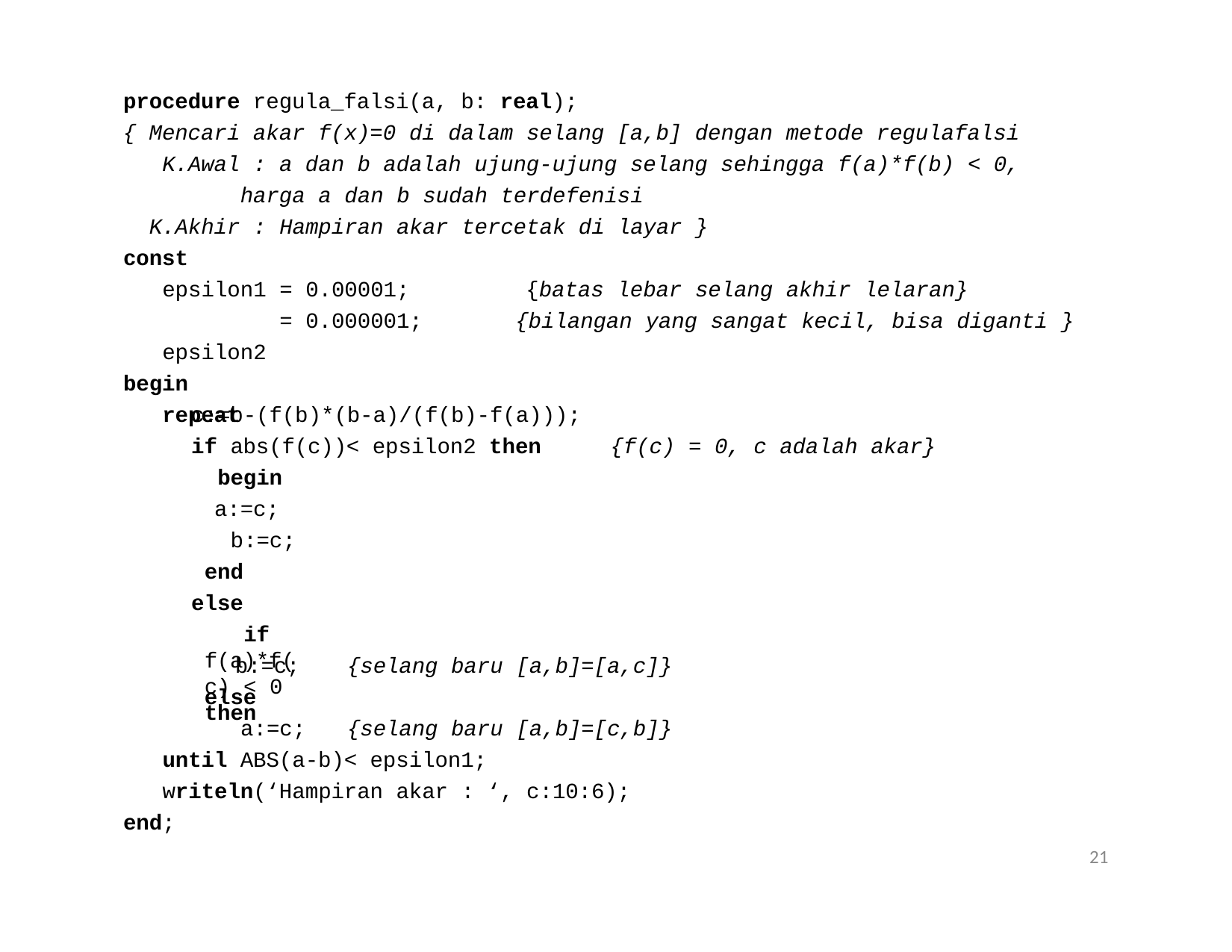

procedure regula_falsi(a, b: real);
{ Mencari akar f(x)=0 di dalam selang [a,b] dengan metode regulafalsi  K.Awal : a dan b adalah ujung-ujung selang sehingga f(a)*f(b) < 0,
harga a dan b sudah terdefenisi
K.Akhir :
const
epsilon1  epsilon2
begin
repeat
Hampiran akar tercetak di layar }
= 0.00001;	{batas lebar selang akhir lelaran}
= 0.000001;	{bilangan yang sangat kecil, bisa diganti }
c:=b-(f(b)*(b-a)/(f(b)-f(a)));
if abs(f(c))< epsilon2 then  begin
a:=c;
b:=c;  end  else
if f(a)*f(c) < 0 then
{f(c) = 0, c adalah akar}
b:=c;
else
a:=c;
{selang baru [a,b]=[a,c]}
{selang baru [a,b]=[c,b]}
until ABS(a-b)< epsilon1;  writeln(‘Hampiran akar : ‘, c:10:6);
end;
21